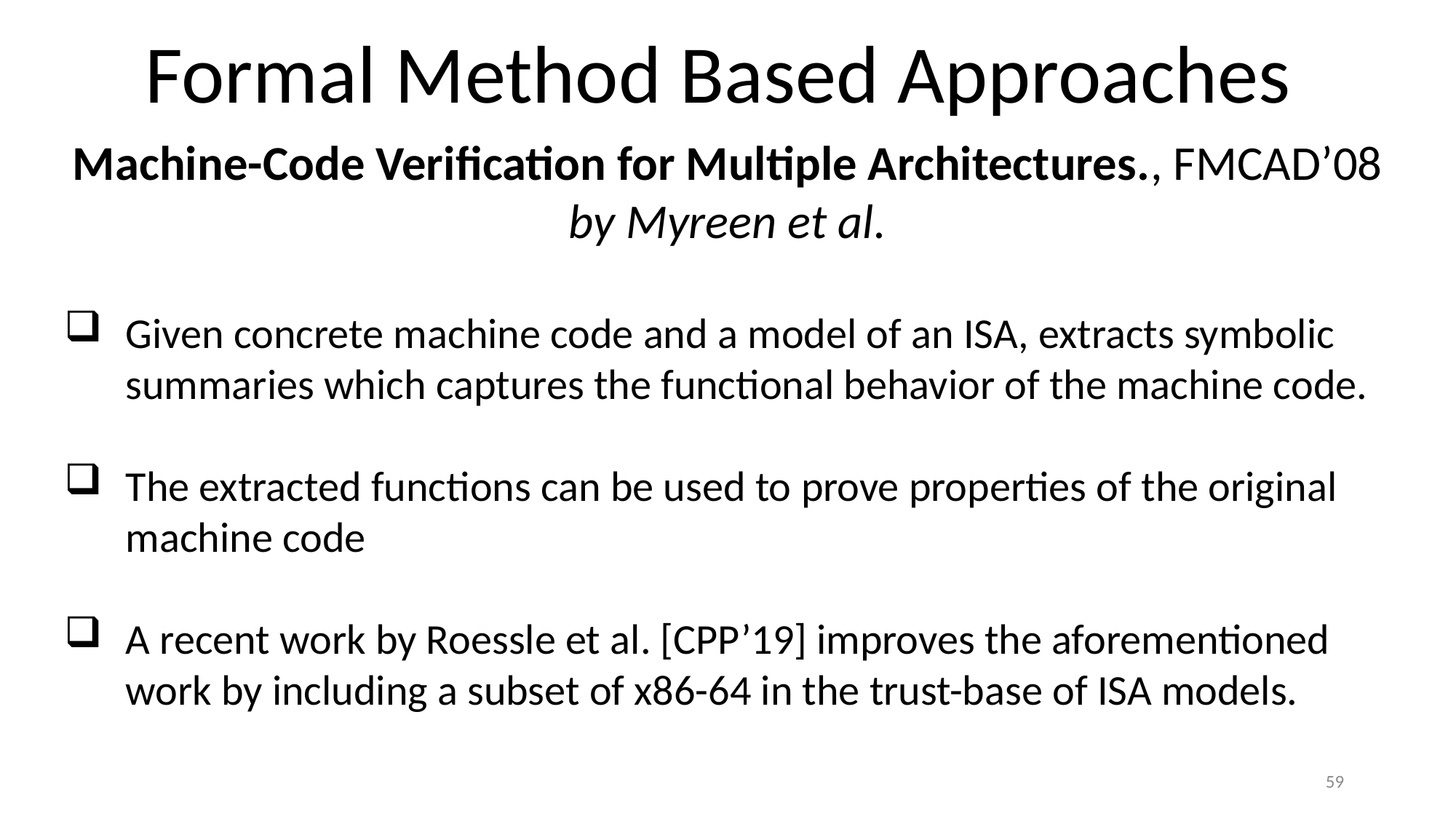

# Formal Method Based Approaches
Machine-Code Verification for Multiple Architectures., FMCAD’08 by Myreen et al.

Given concrete machine code and a model of an ISA, extracts symbolic summaries which captures the functional behavior of the machine code.

The extracted functions can be used to prove properties of the original machine code

A recent work by Roessle et al. [CPP’19] improves the aforementioned work by including a subset of x86-64 in the trust-base of ISA models.
59